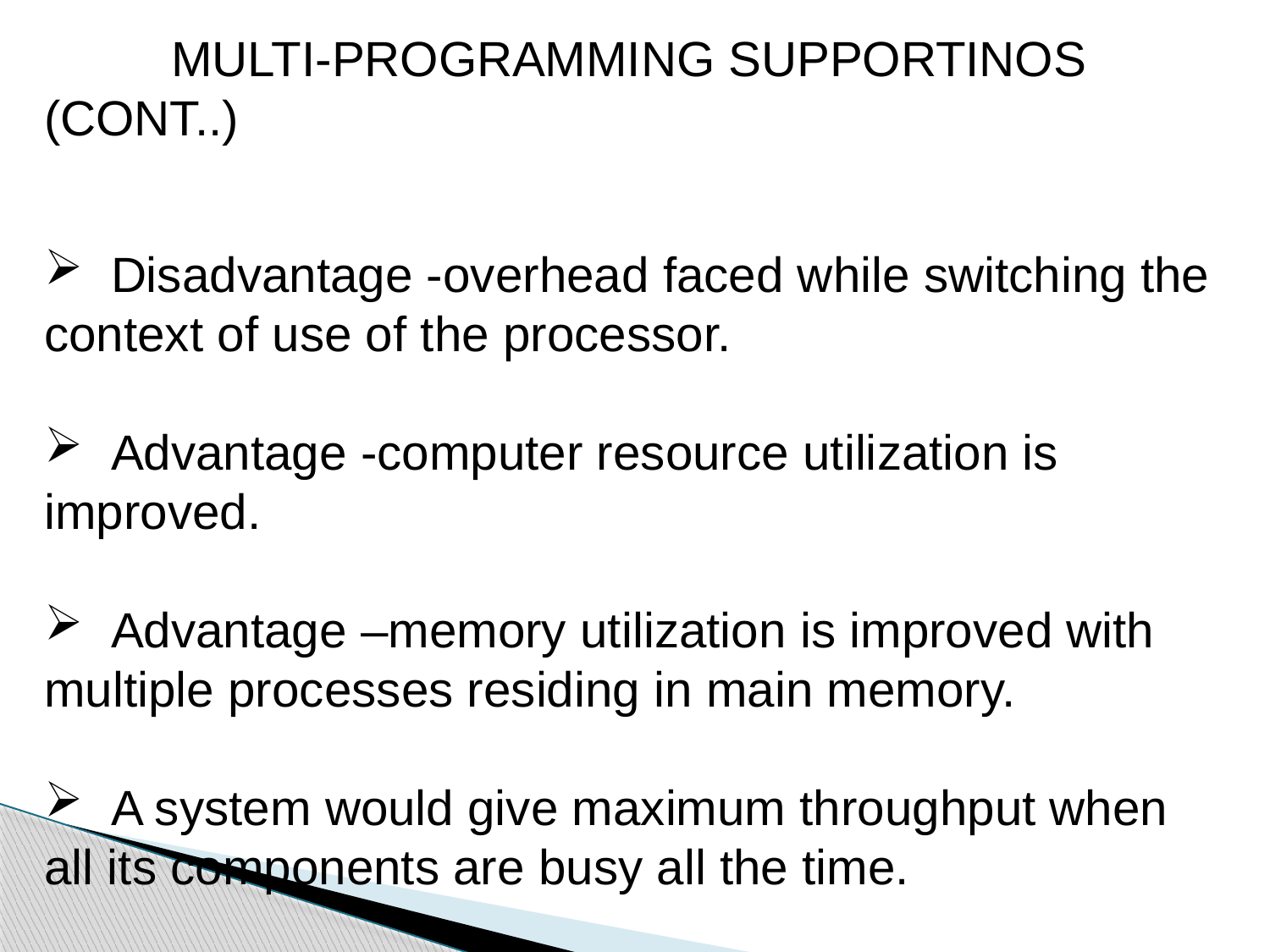

MULTI-PROGRAMMING SUPPORTINOS (CONT..)

  Disadvantage -overhead faced while switching the context of use of the processor.

  Advantage -computer resource utilization is  improved.

  Advantage –memory utilization is improved with multiple processes residing in main memory.

  A system would give maximum throughput when all its components are busy all the time.